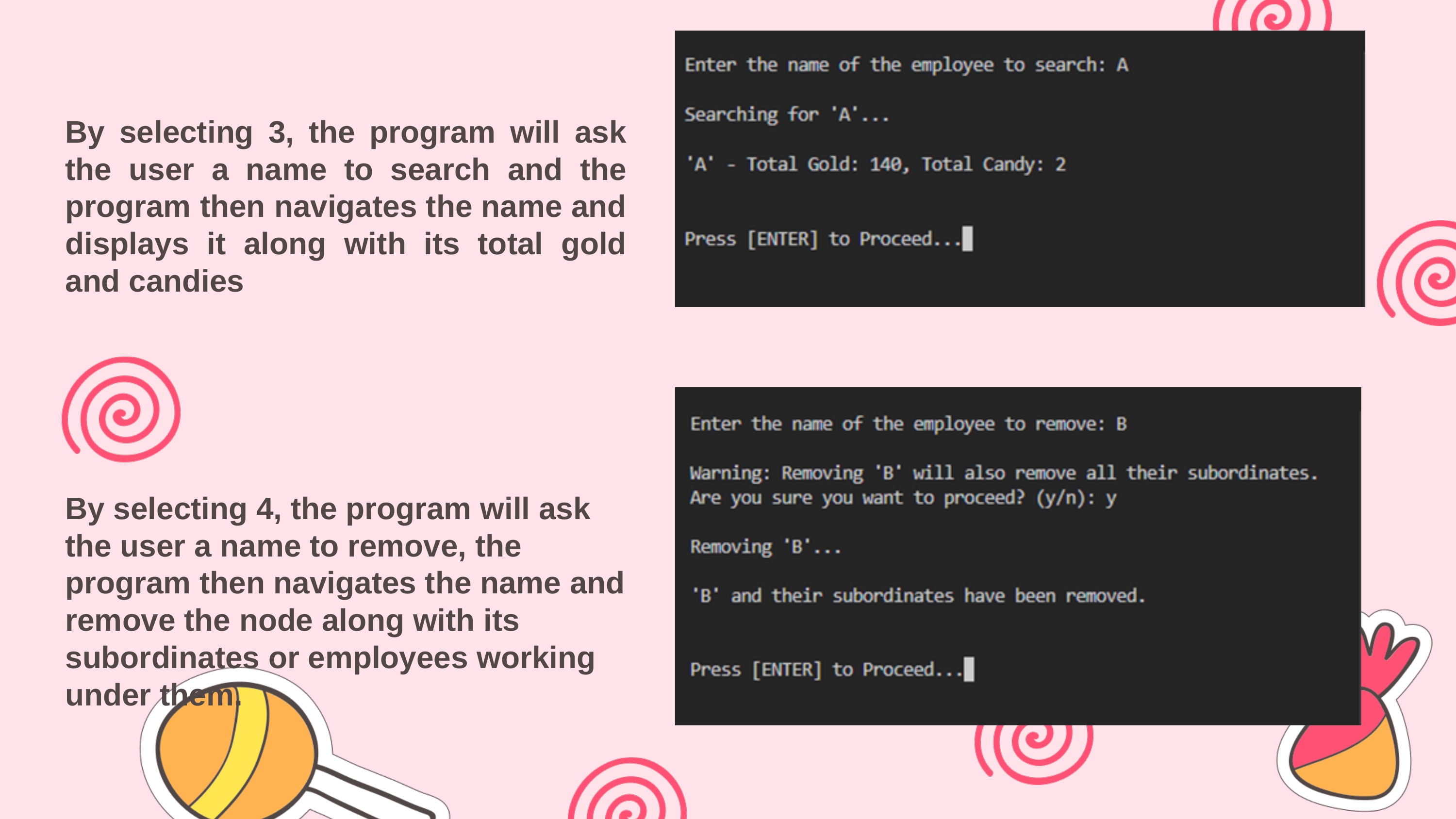

By selecting 3, the program will ask the user a name to search and the program then navigates the name and displays it along with its total gold and candies

By selecting 4, the program will ask the user a name to remove, the program then navigates the name and remove the node along with its subordinates or employees working under them.